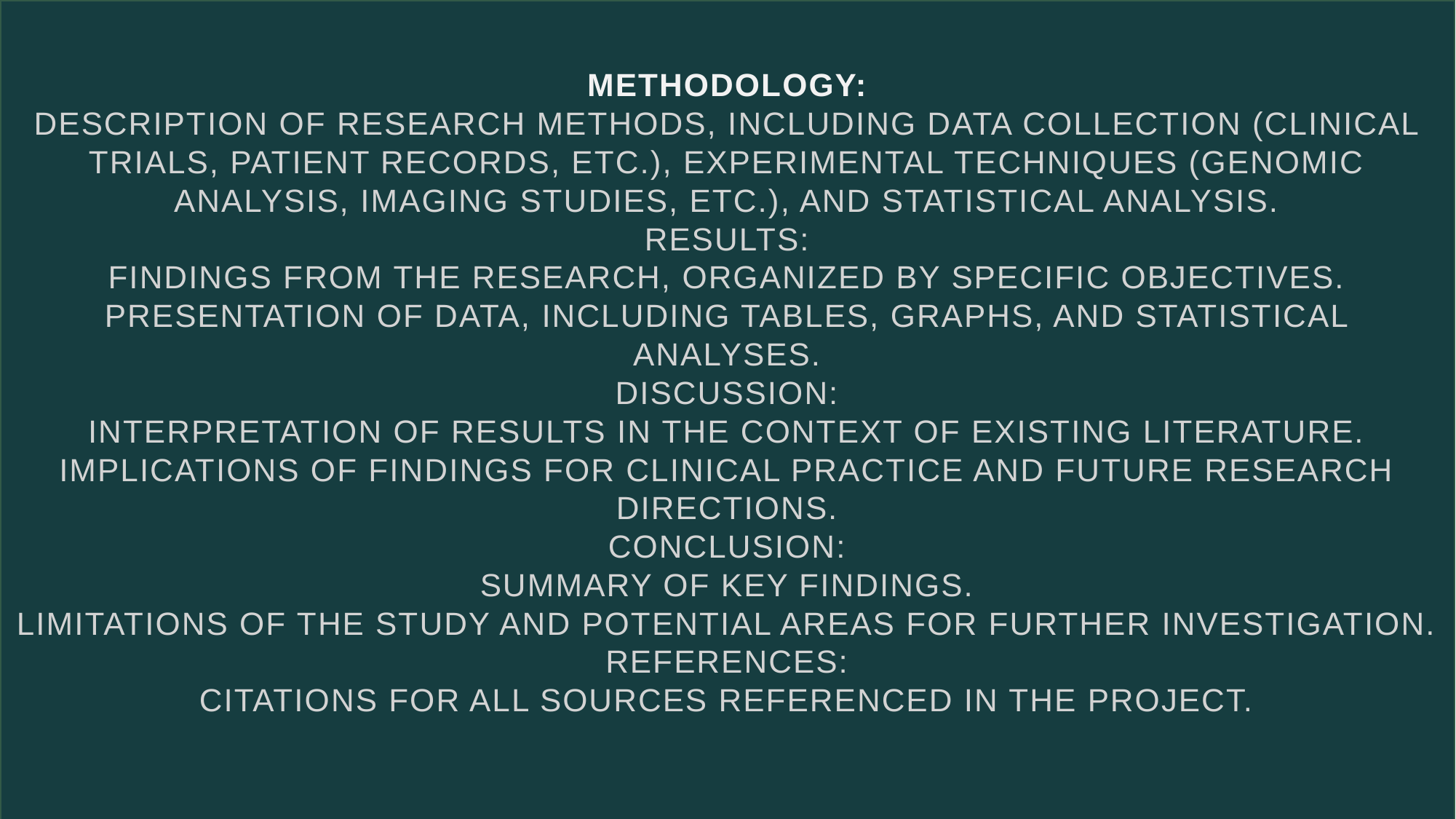

# Methodology: Description of research methods, including data collection (clinical trials, patient records, etc.), experimental techniques (genomic analysis, imaging studies, etc.), and statistical analysis. Results: Findings from the research, organized by specific objectives. Presentation of data, including tables, graphs, and statistical analyses. Discussion: Interpretation of results in the context of existing literature. Implications of findings for clinical practice and future research directions. Conclusion: Summary of key findings. Limitations of the study and potential areas for further investigation. References: Citations for all sources referenced in the project.
ENHANCING YOUR PRESENTATION
6